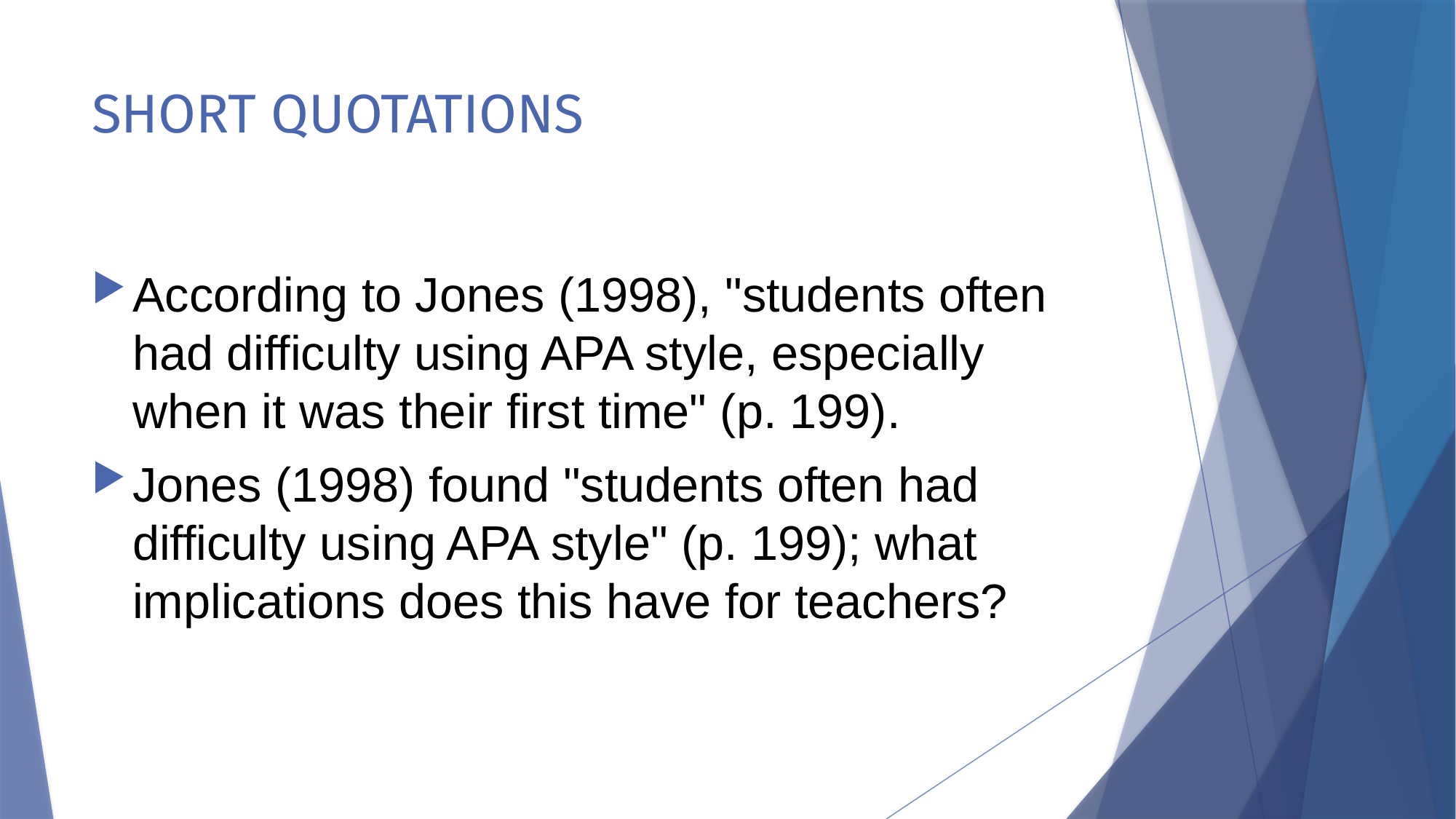

# SHORT QUOTATIONS
According to Jones (1998), "students often had difficulty using APA style, especially when it was their first time" (p. 199).
Jones (1998) found "students often had difficulty using APA style" (p. 199); what implications does this have for teachers?